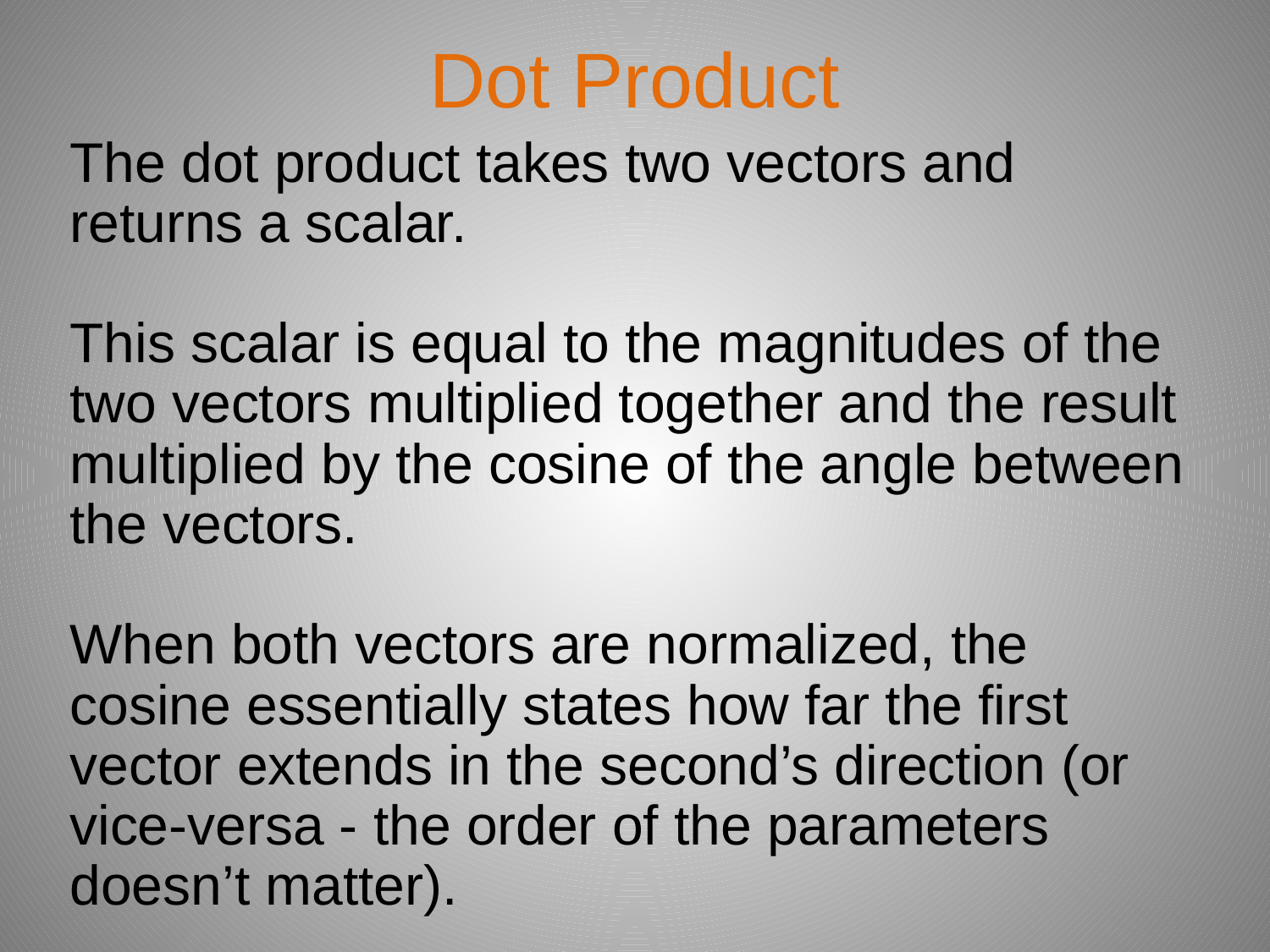

# Dot Product
The dot product takes two vectors and returns a scalar.

This scalar is equal to the magnitudes of the two vectors multiplied together and the result multiplied by the cosine of the angle between the vectors.

When both vectors are normalized, the cosine essentially states how far the first vector extends in the second’s direction (or vice-versa - the order of the parameters doesn’t matter).